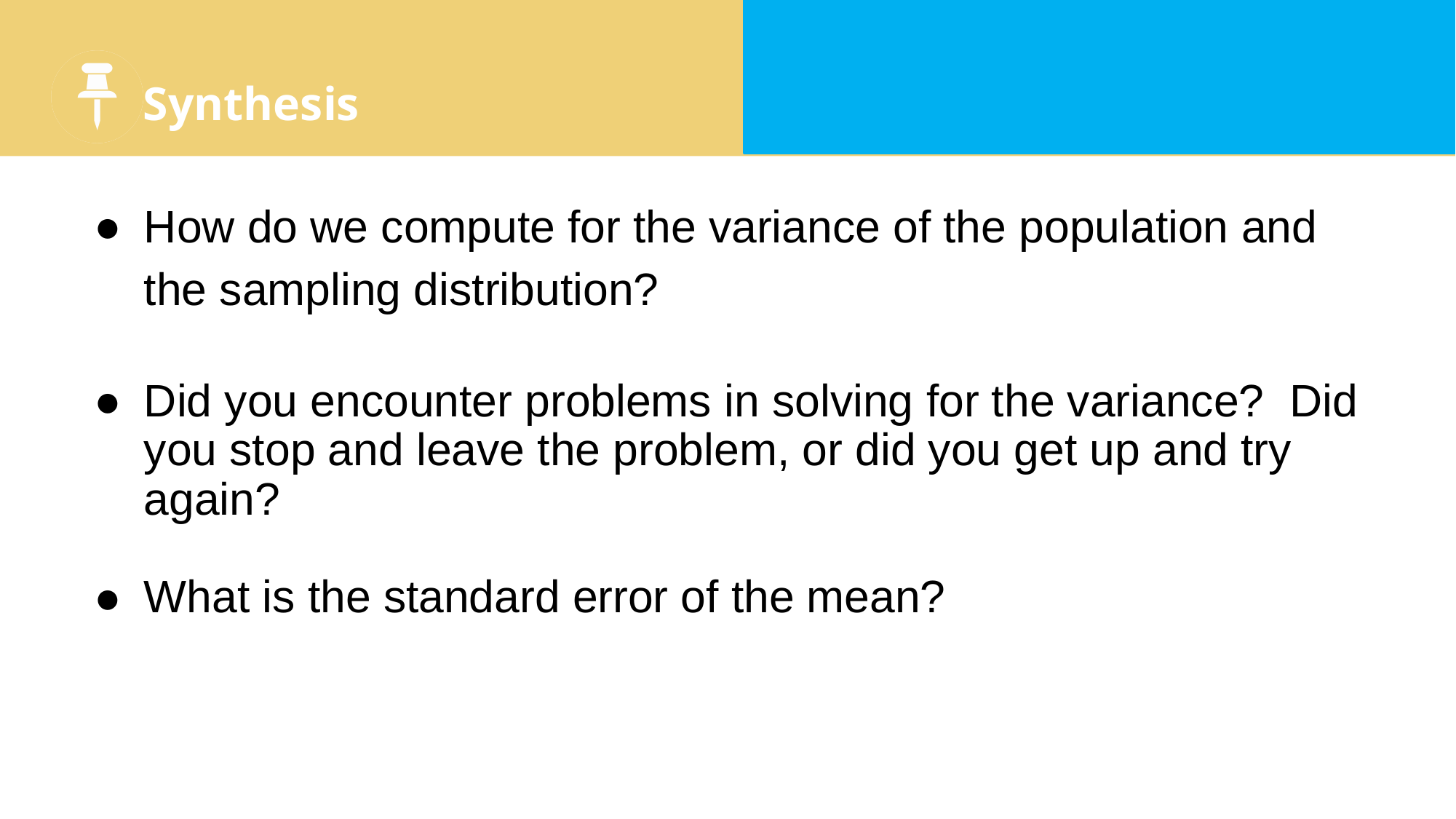

How do we compute for the variance of the population and  the sampling distribution?

Did you encounter problems in solving for the variance?  Did you stop and leave the problem, or did you get up and try again?

What is the standard error of the mean?